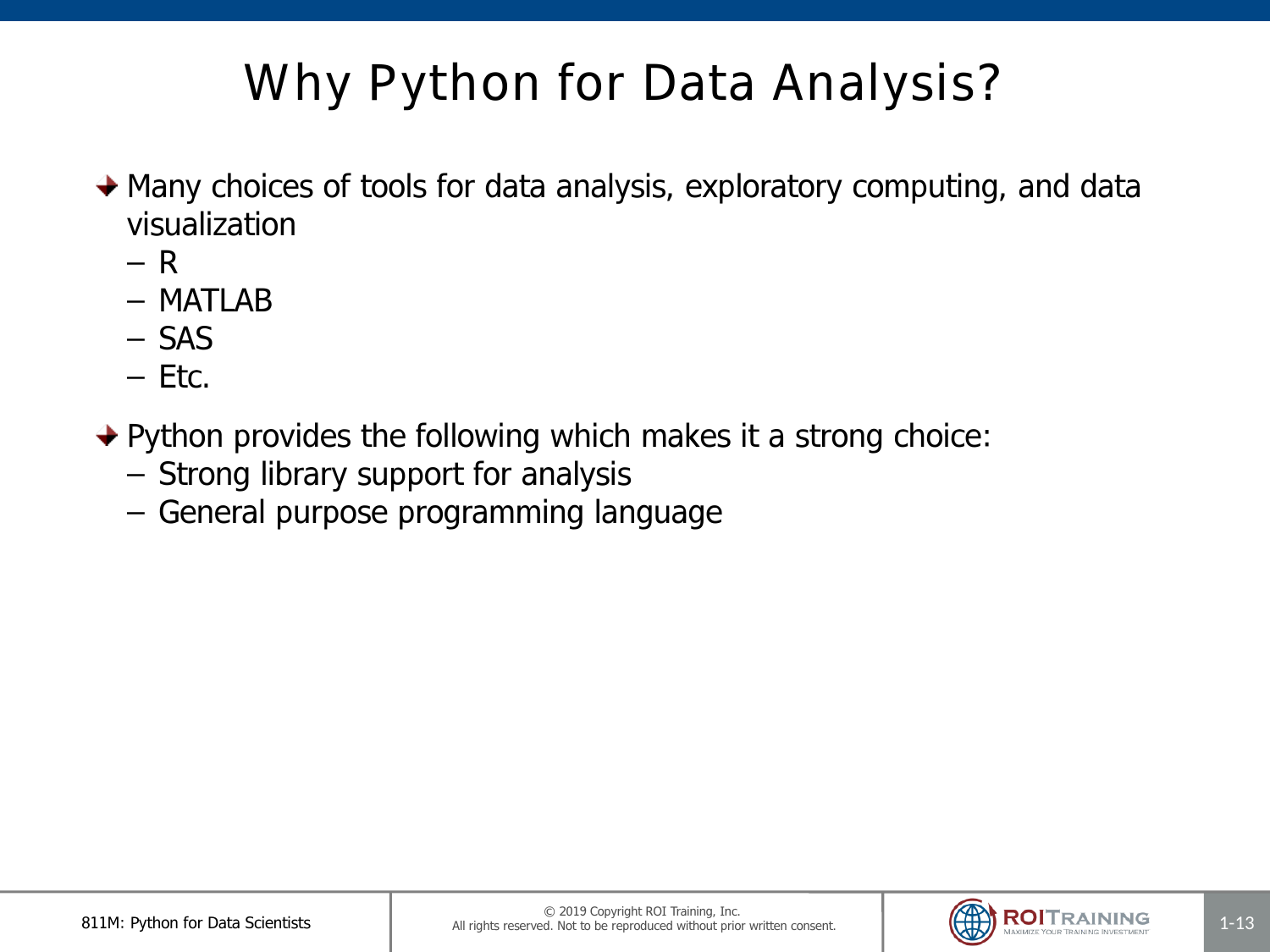

# Why Python for Data Analysis?
Many choices of tools for data analysis, exploratory computing, and data visualization
R
MATLAB
SAS
Etc.
Python provides the following which makes it a strong choice:
Strong library support for analysis
General purpose programming language